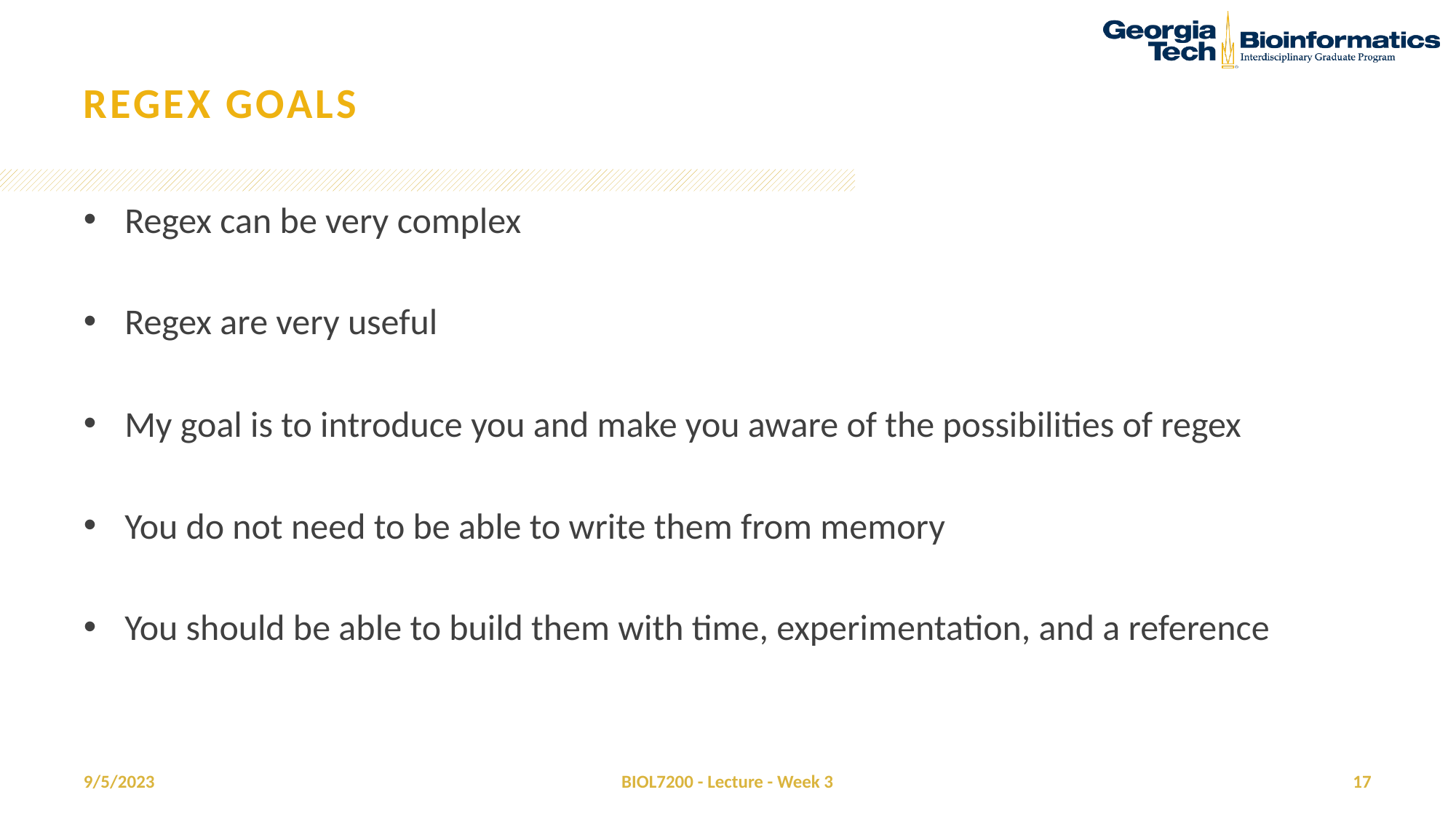

# Regex goals
Regex can be very complex

Regex are very useful

My goal is to introduce you and make you aware of the possibilities of regex

You do not need to be able to write them from memory

You should be able to build them with time, experimentation, and a reference
9/5/2023
BIOL7200 - Lecture - Week 3
17